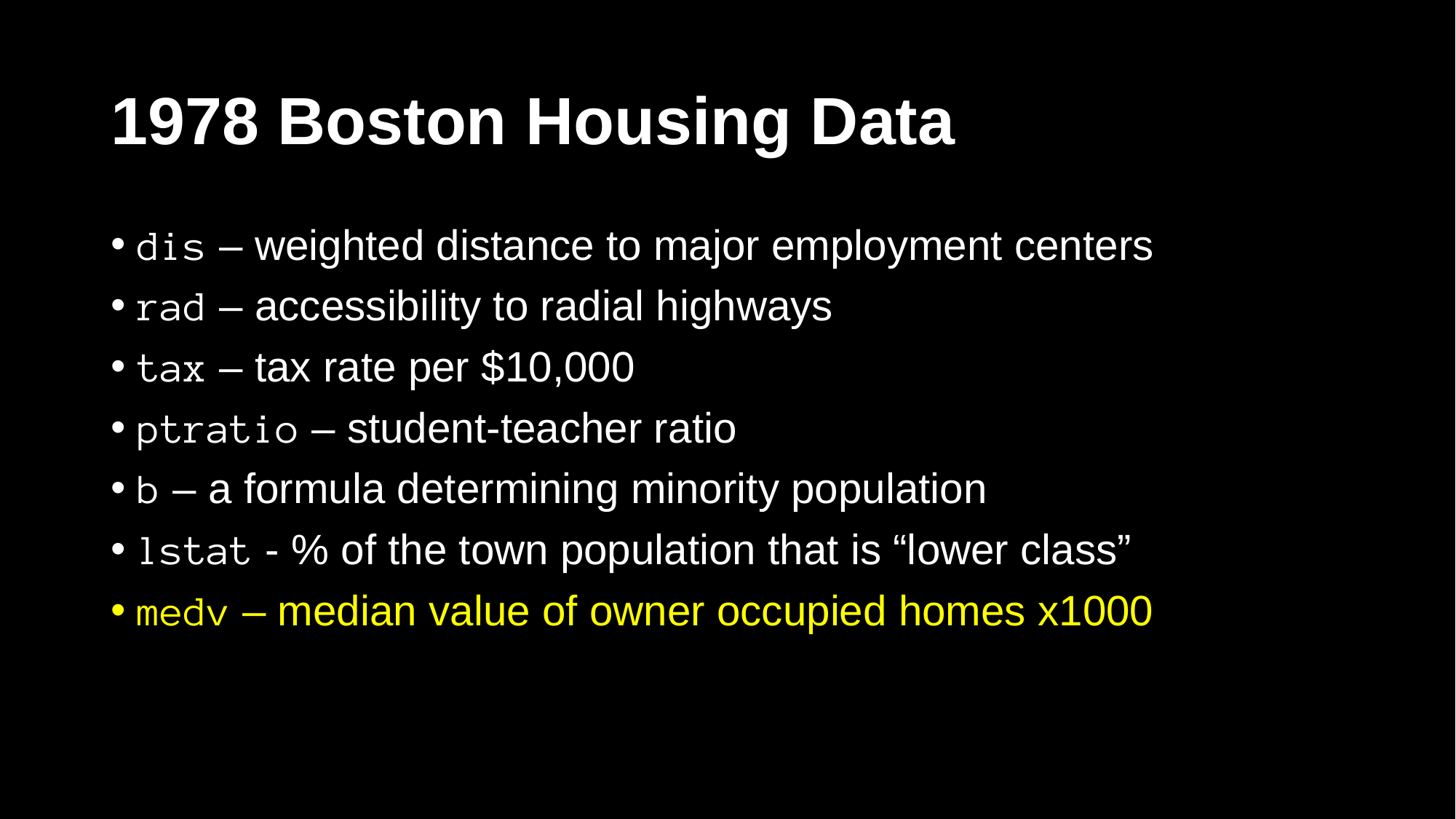

# 1978 Boston Housing Data
dis – weighted distance to major employment centers
rad – accessibility to radial highways
tax – tax rate per $10,000
ptratio – student-teacher ratio
b – a formula determining minority population
lstat - % of the town population that is “lower class”
medv – median value of owner occupied homes x1000